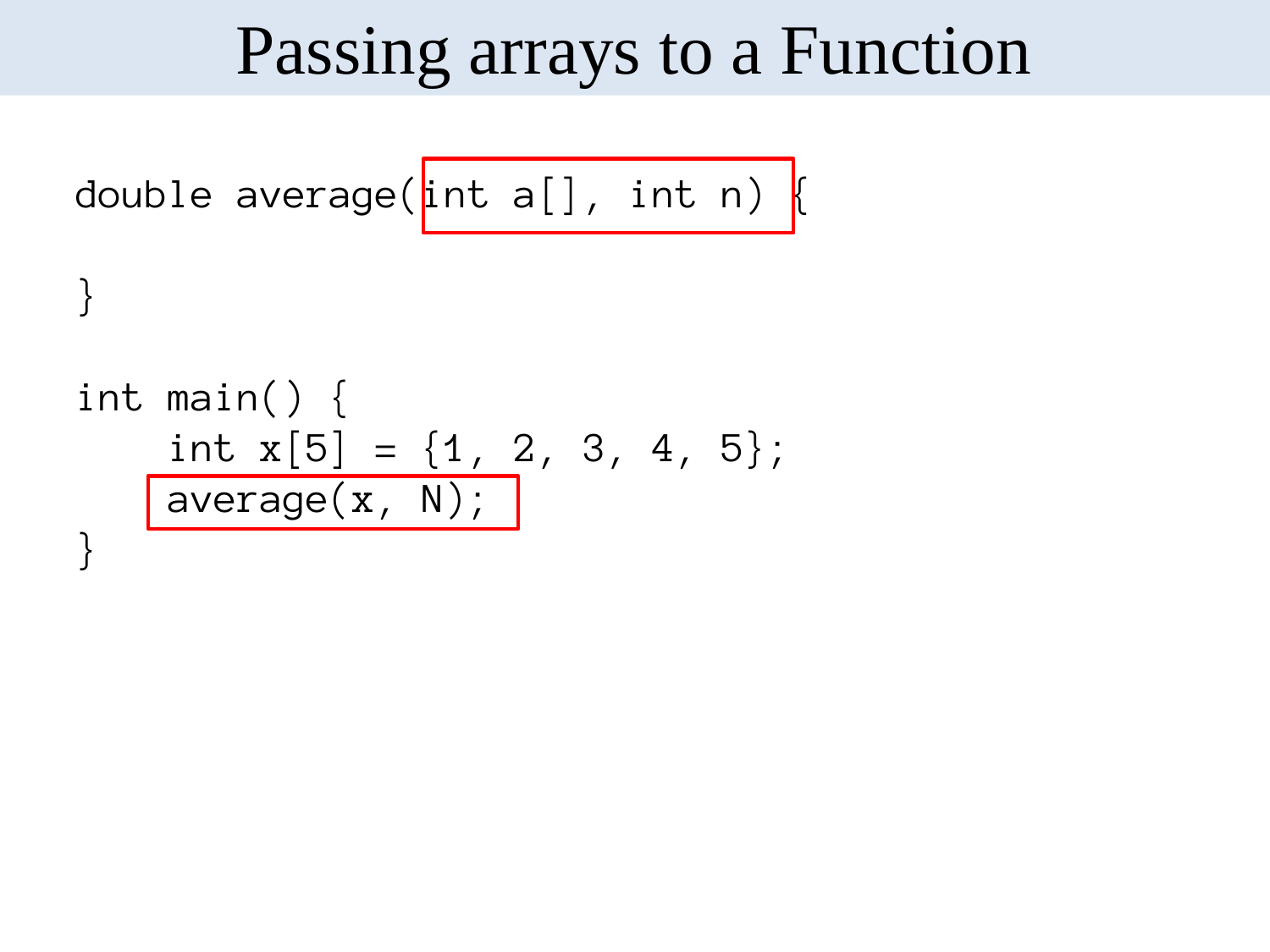

Passing arrays to a Function
double average(int a[], int n) {

}

int main() {
    int x[5] = {1, 2, 3, 4, 5};
    average(x, N);
}